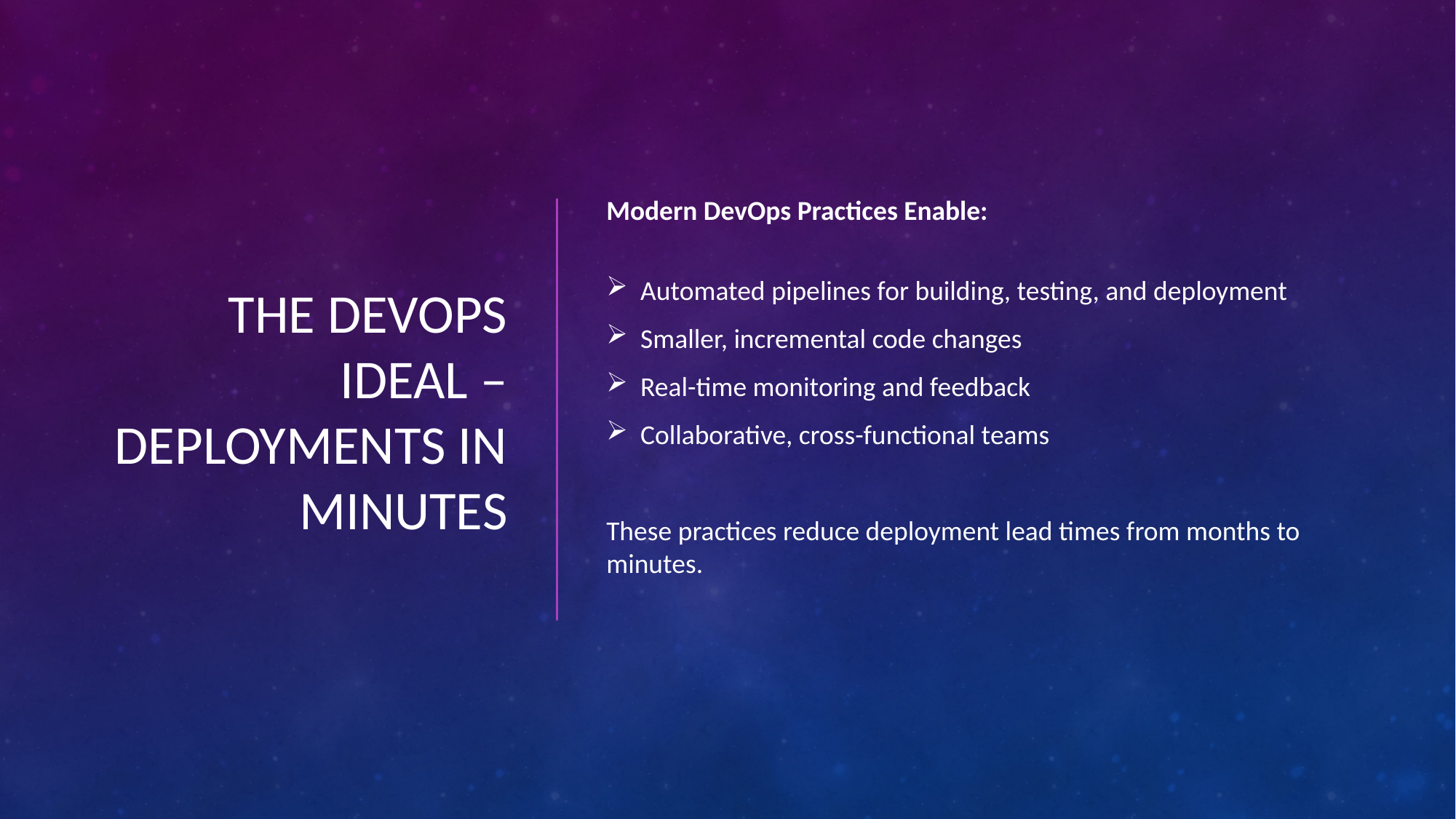

# The DevOps Ideal – Deployments in Minutes
Modern DevOps Practices Enable:
Automated pipelines for building, testing, and deployment
Smaller, incremental code changes
Real-time monitoring and feedback
Collaborative, cross-functional teams

These practices reduce deployment lead times from months to minutes.